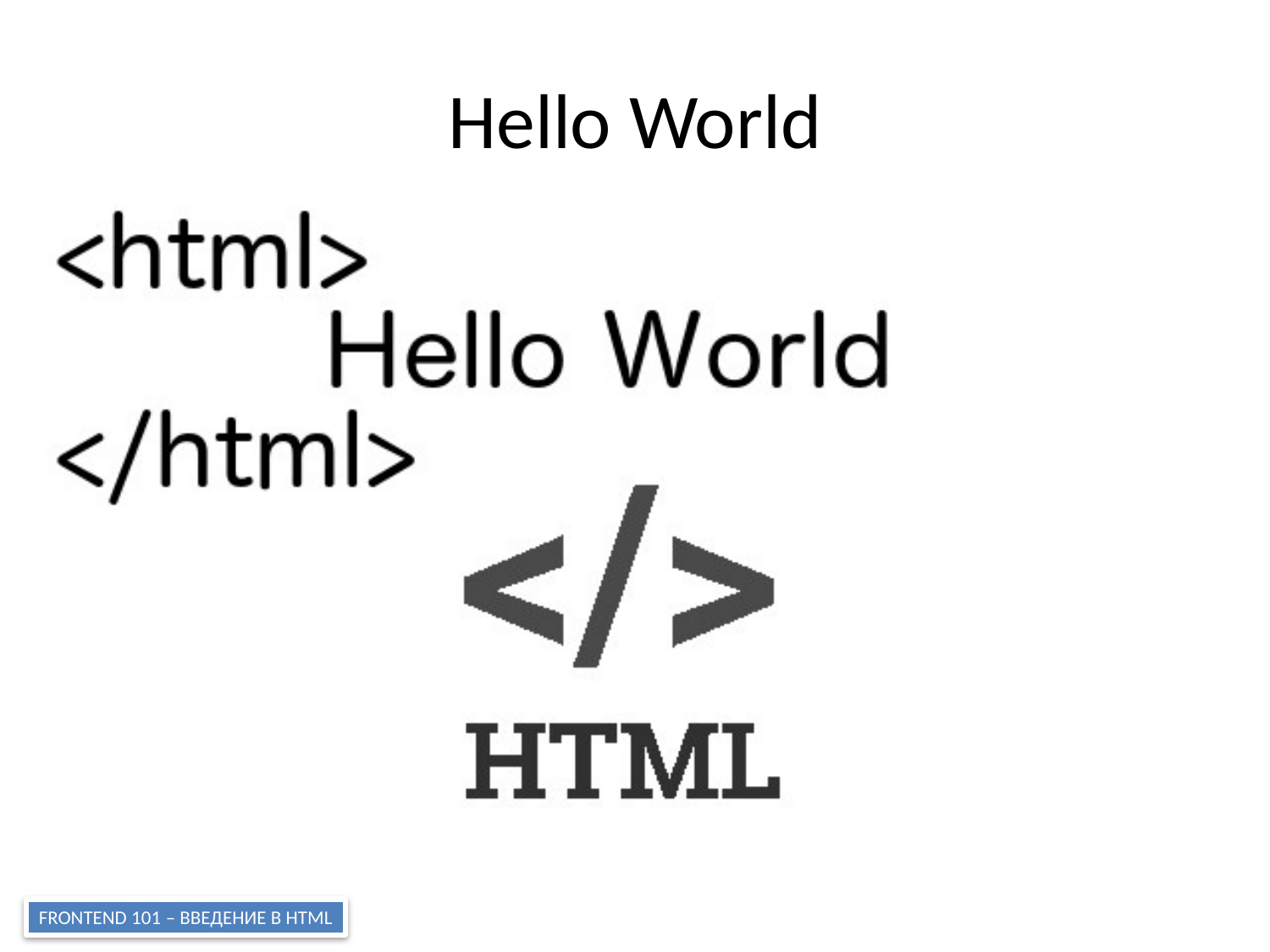

# Hello World
FRONTEND 101 – ВВЕДЕНИЕ В HTML